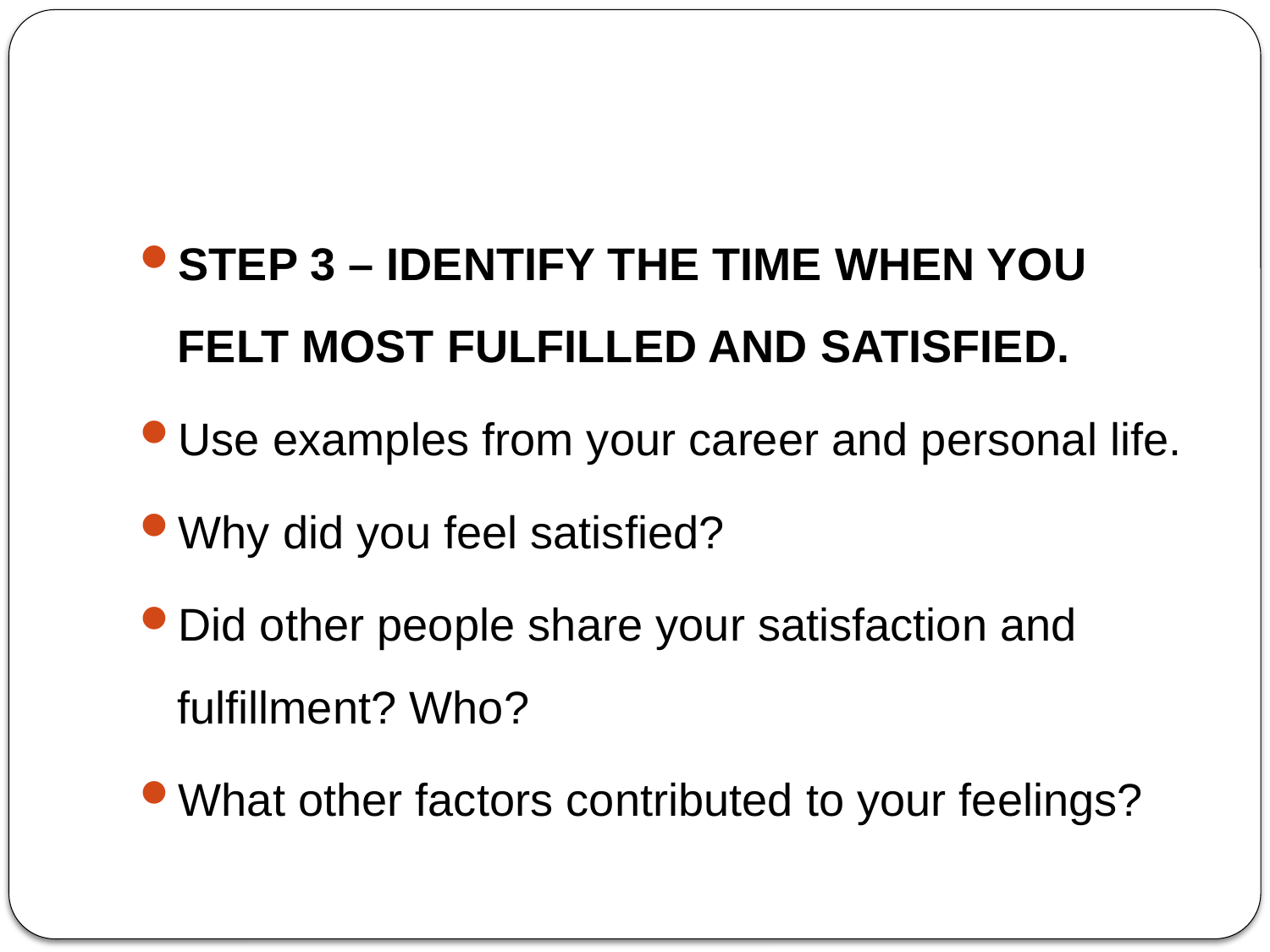

STEP 3 – IDENTIFY THE TIME WHEN YOU FELT MOST FULFILLED AND SATISFIED.
Use examples from your career and personal life.
Why did you feel satisfied?
Did other people share your satisfaction and fulfillment? Who?
What other factors contributed to your feelings?